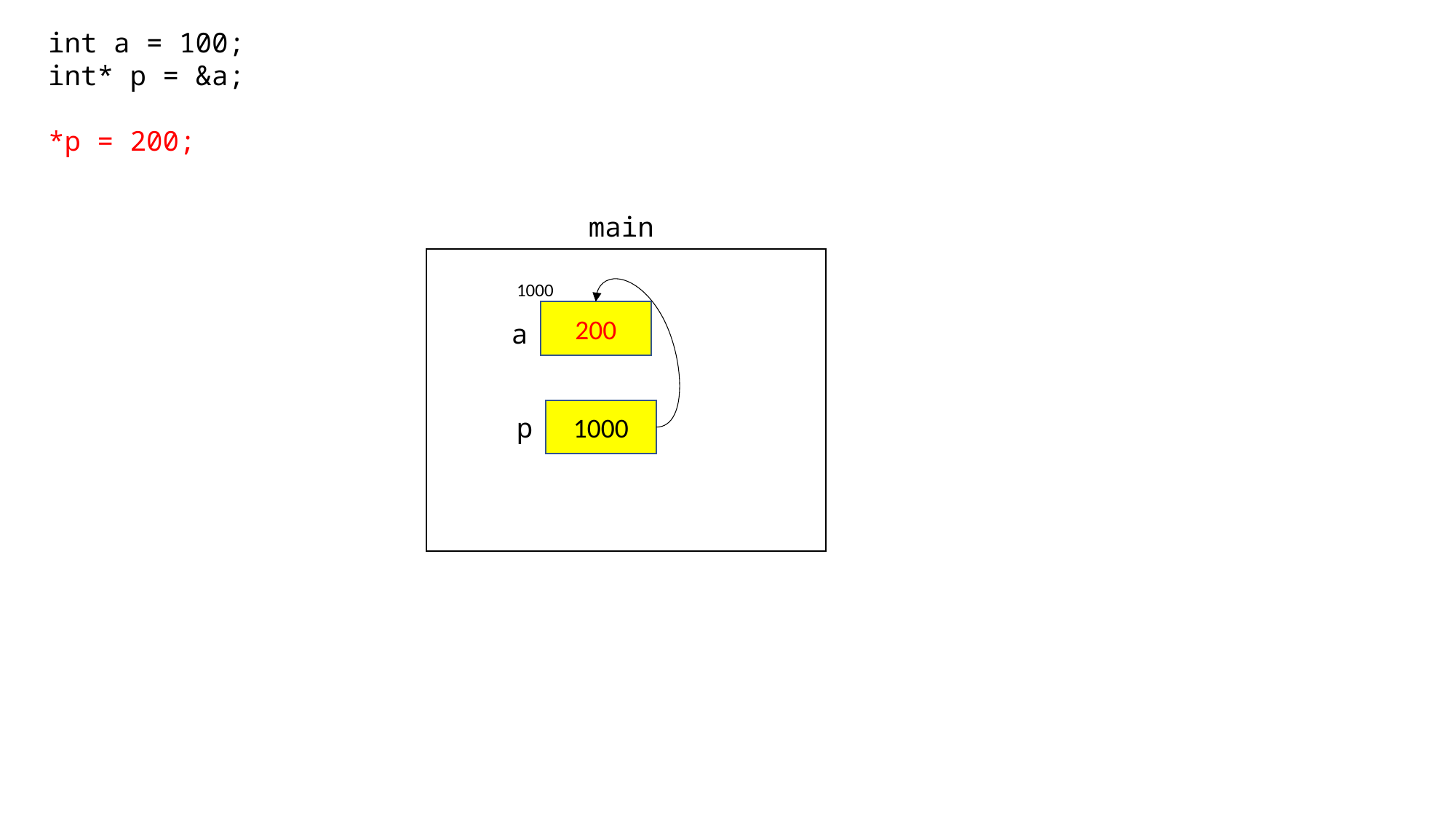

int a = 100;
int* p = &a;

*p = 200;
main

1000
200
a
1000
p